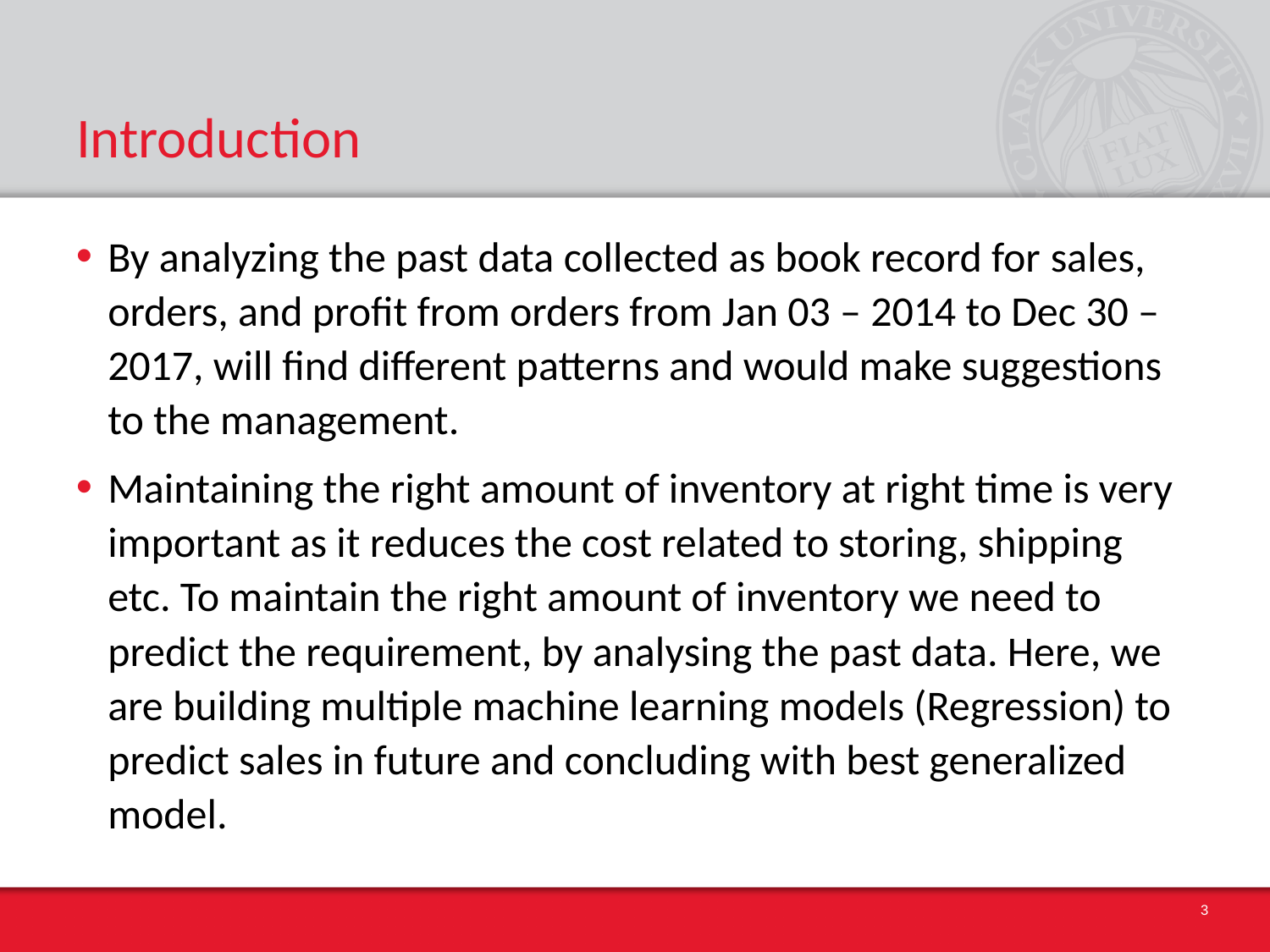

# Introduction
By analyzing the past data collected as book record for sales,    orders, and profit from orders from Jan 03 – 2014 to Dec 30 – 2017, will find different patterns and would make suggestions to the management.
Maintaining the right amount of inventory at right time is very important as it reduces the cost related to storing, shipping etc. To maintain the right amount of inventory we need to predict the requirement, by analysing the past data. Here, we are building multiple machine learning models (Regression) to predict sales in future and concluding with best generalized model.

3